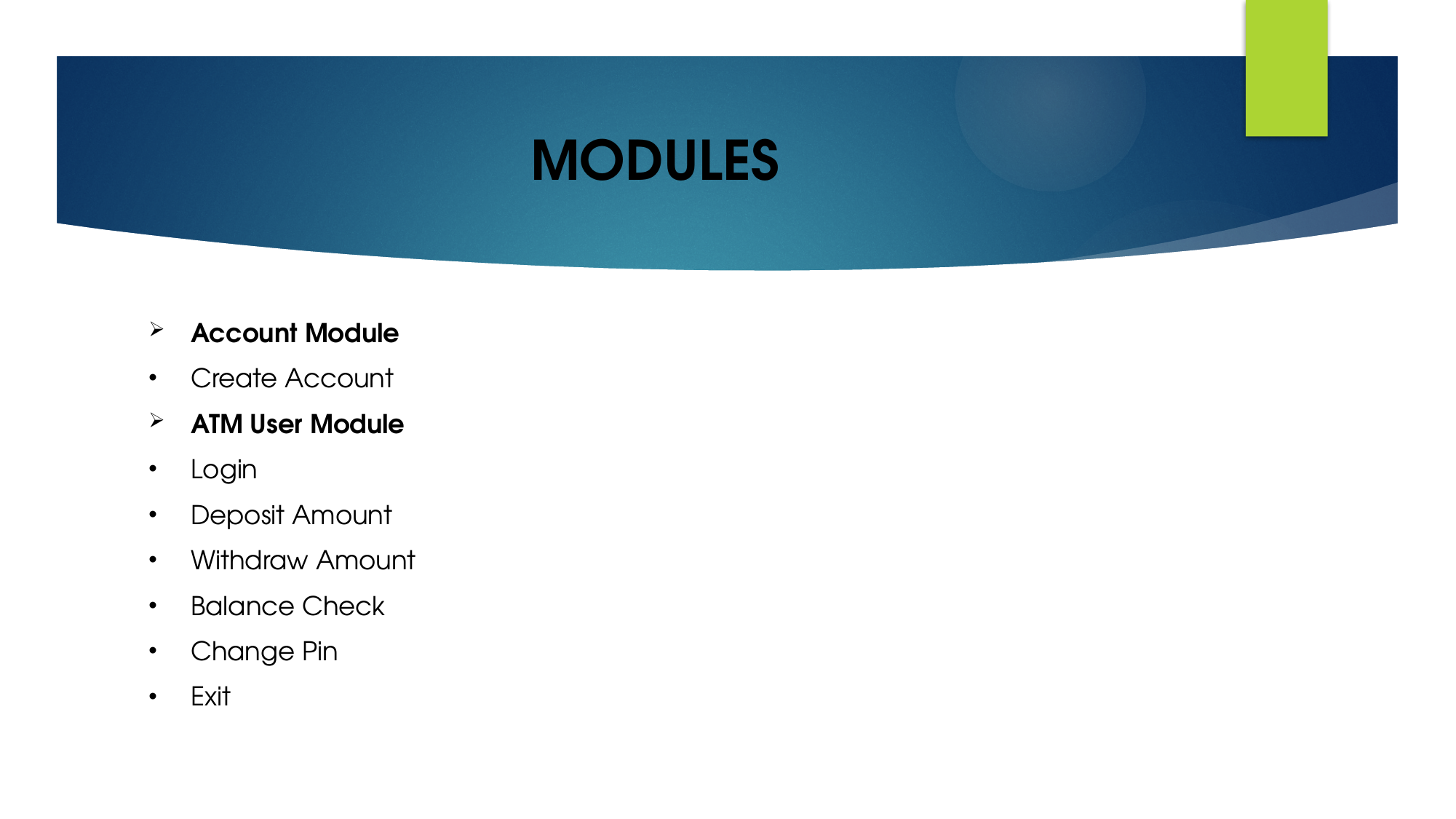

# MODULES
Account Module
Create Account
ATM User Module
Login
Deposit Amount
Withdraw Amount
Balance Check
Change Pin
Exit